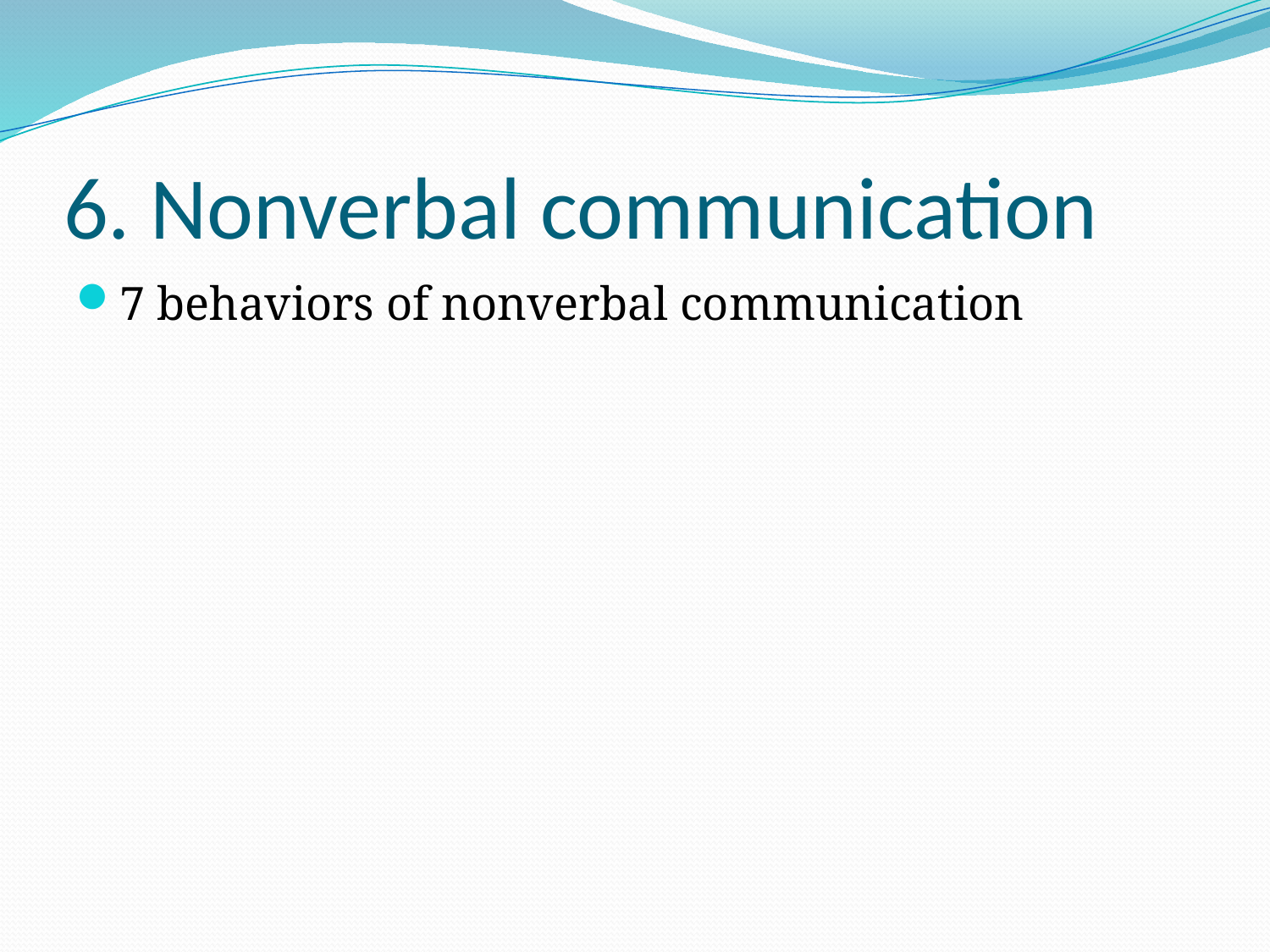

# 6. Nonverbal communication
7 behaviors of nonverbal communication